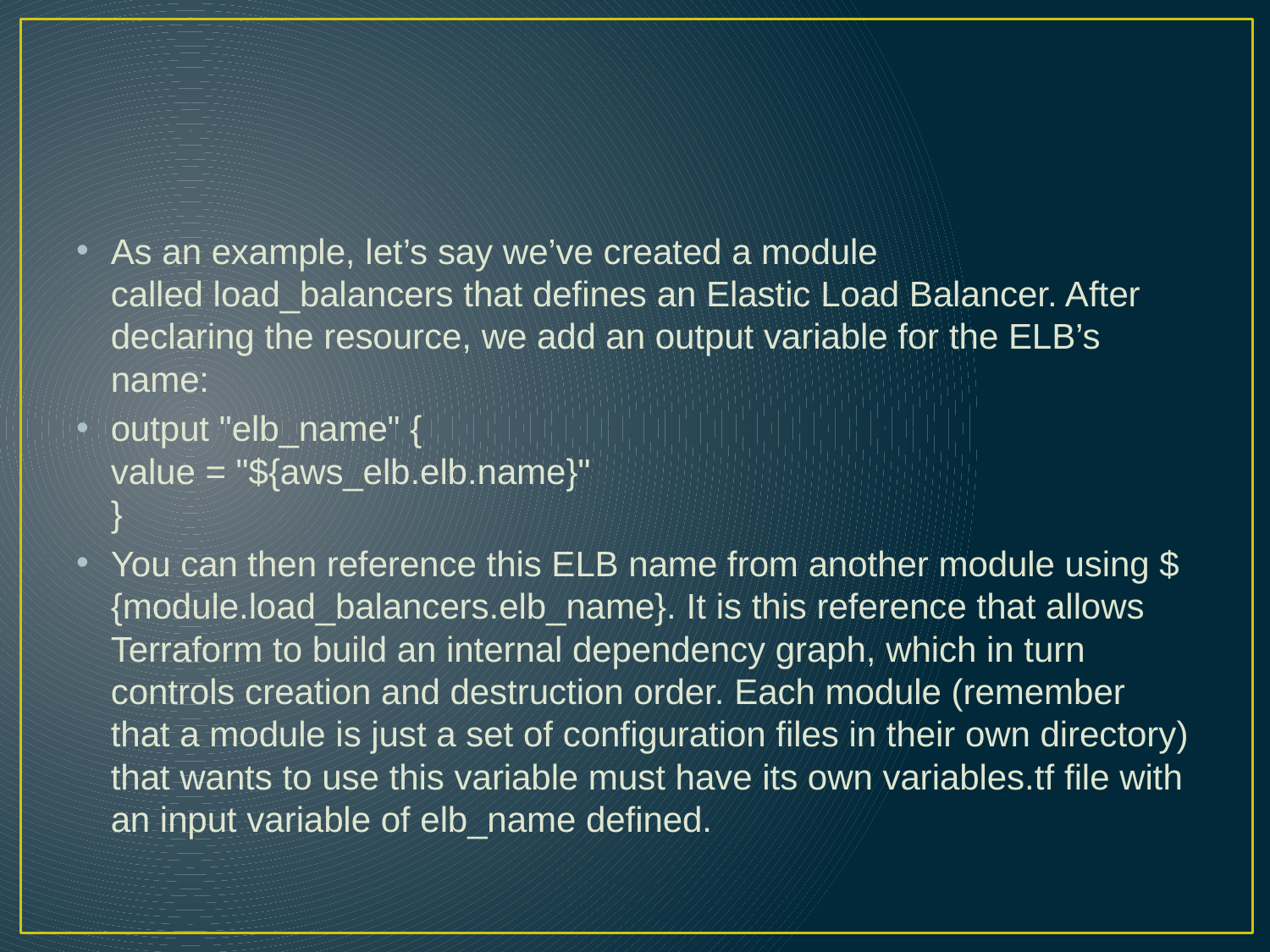

#
As an example, let’s say we’ve created a module called load_balancers that defines an Elastic Load Balancer. After declaring the resource, we add an output variable for the ELB’s name:
output "elb_name" {
value = "${aws_elb.elb.name}"
}
You can then reference this ELB name from another module using ${module.load_balancers.elb_name}. It is this reference that allows Terraform to build an internal dependency graph, which in turn controls creation and destruction order. Each module (remember that a module is just a set of configuration files in their own directory) that wants to use this variable must have its own variables.tf file with an input variable of elb_name defined.